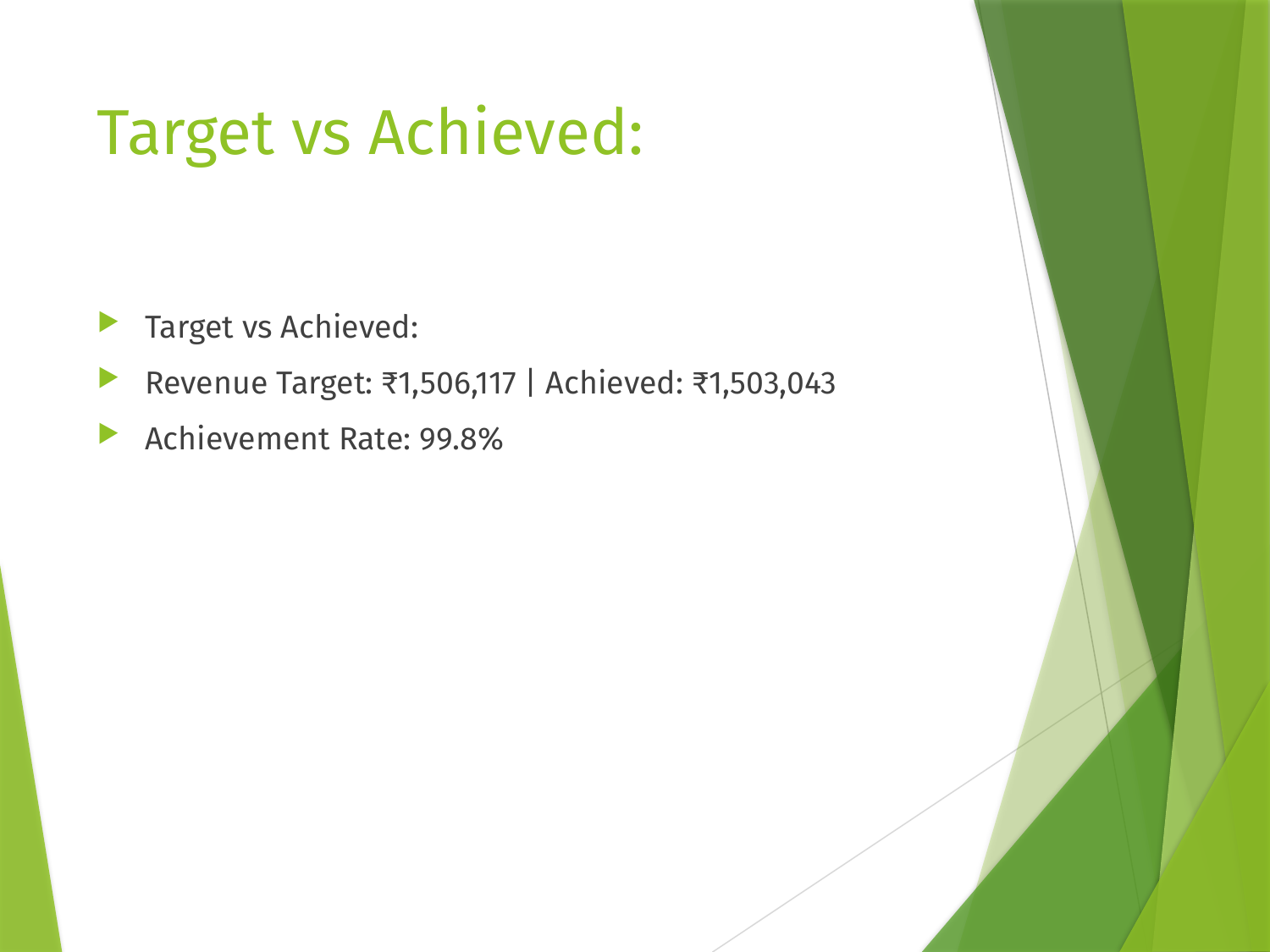

# Target vs Achieved:
Target vs Achieved:
Revenue Target: ₹1,506,117 | Achieved: ₹1,503,043
Achievement Rate: 99.8%